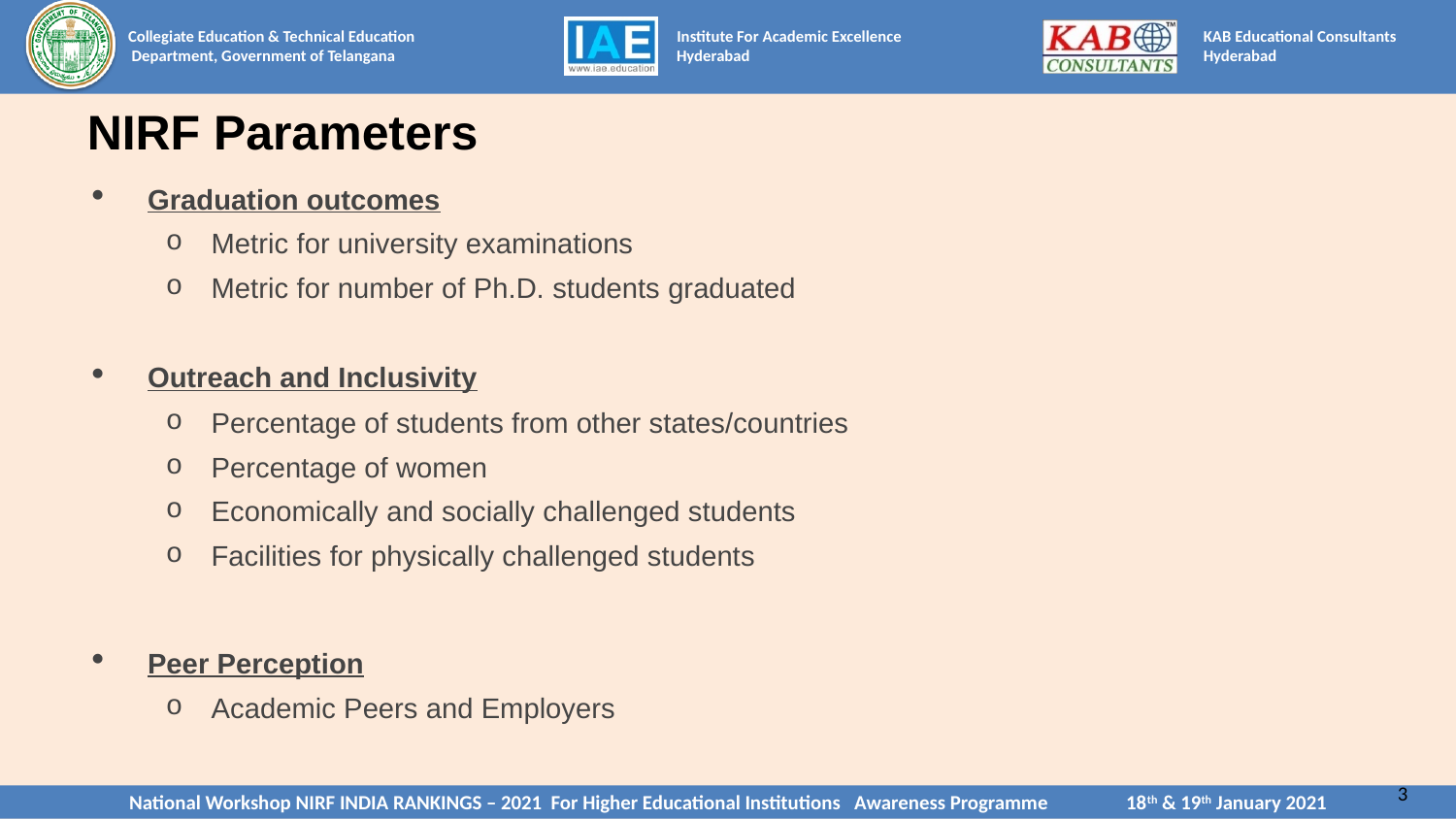

# NIRF Parameters
Graduation outcomes
Metric for university examinations
Metric for number of Ph.D. students graduated

Outreach and Inclusivity
Percentage of students from other states/countries
Percentage of women
Economically and socially challenged students
Facilities for physically challenged students

Peer Perception
Academic Peers and Employers